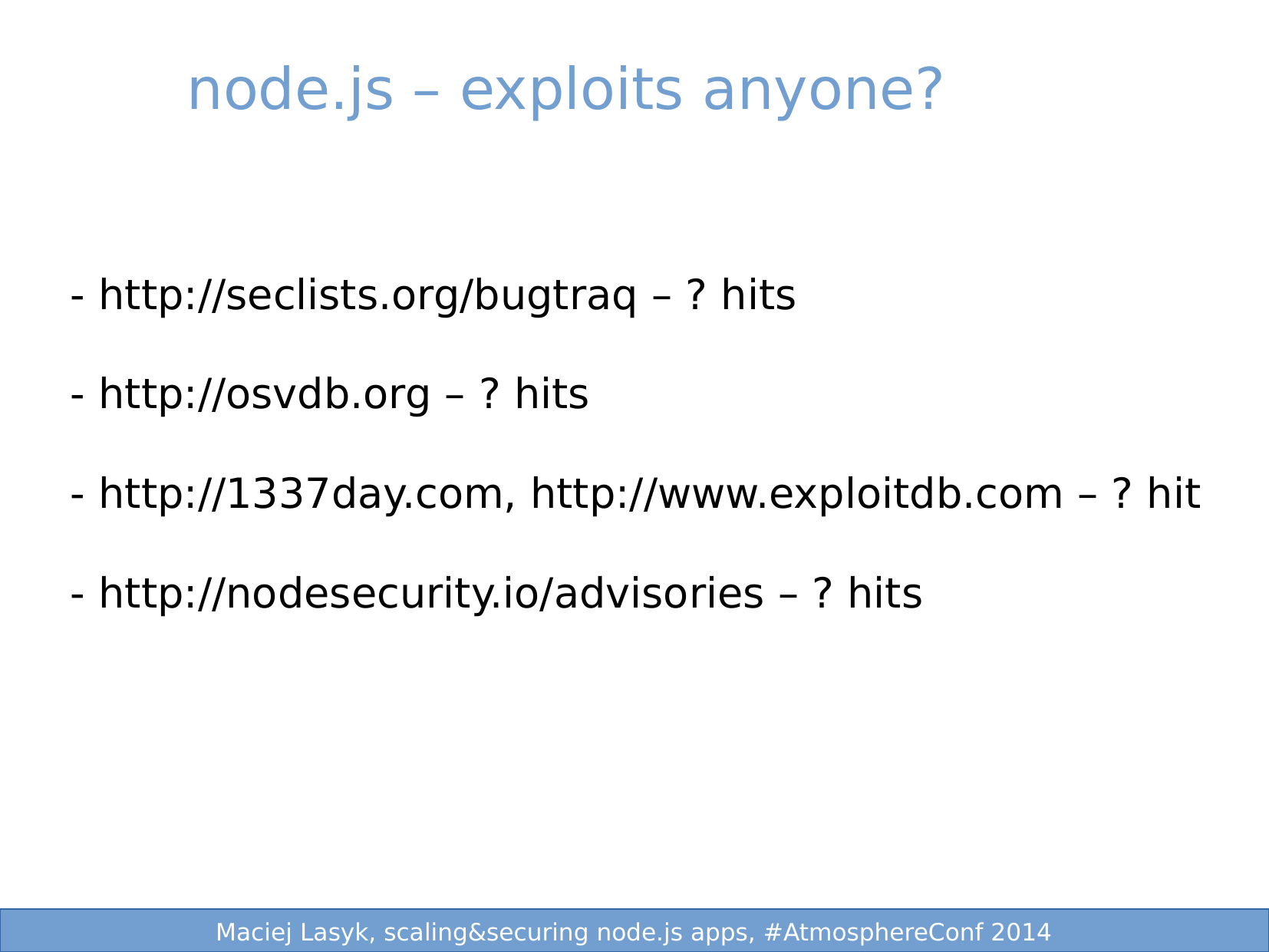

node.js – exploits anyone?
- http://seclists.org/bugtraq – ? hits
- http://osvdb.org – ? hits
- http://1337day.com, http://www.exploitdb.com – ? hit
- http://nodesecurity.io/advisories – ? hits

 3/25
 1/25

Maciej Lasyk, Ganglia & Nagios
Maciej Lasyk, node.js security
Maciej Lasyk, node.js security
Maciej Lasyk, scaling&securing node.js apps, #AtmosphereConf 2014
Maciej Lasyk, scaling&securing node.js apps